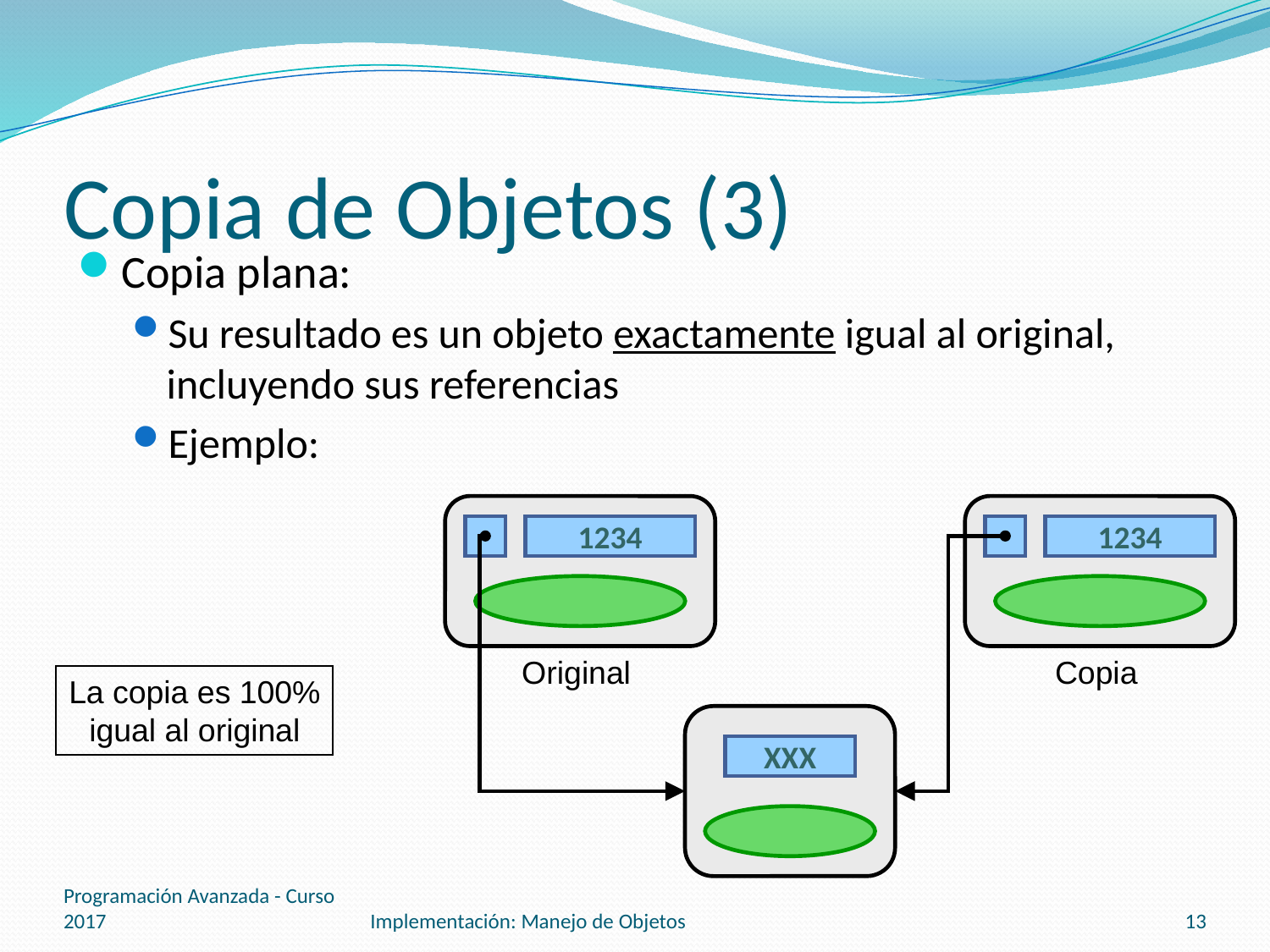

# Copia de Objetos (3)
Copia plana:
Su resultado es un objeto exactamente igual al original, incluyendo sus referencias
Ejemplo:

1234

1234

Original
Copia
La copia es 100%
igual al original

XXX

Programación Avanzada - Curso 2017
Implementación: Manejo de Objetos
13